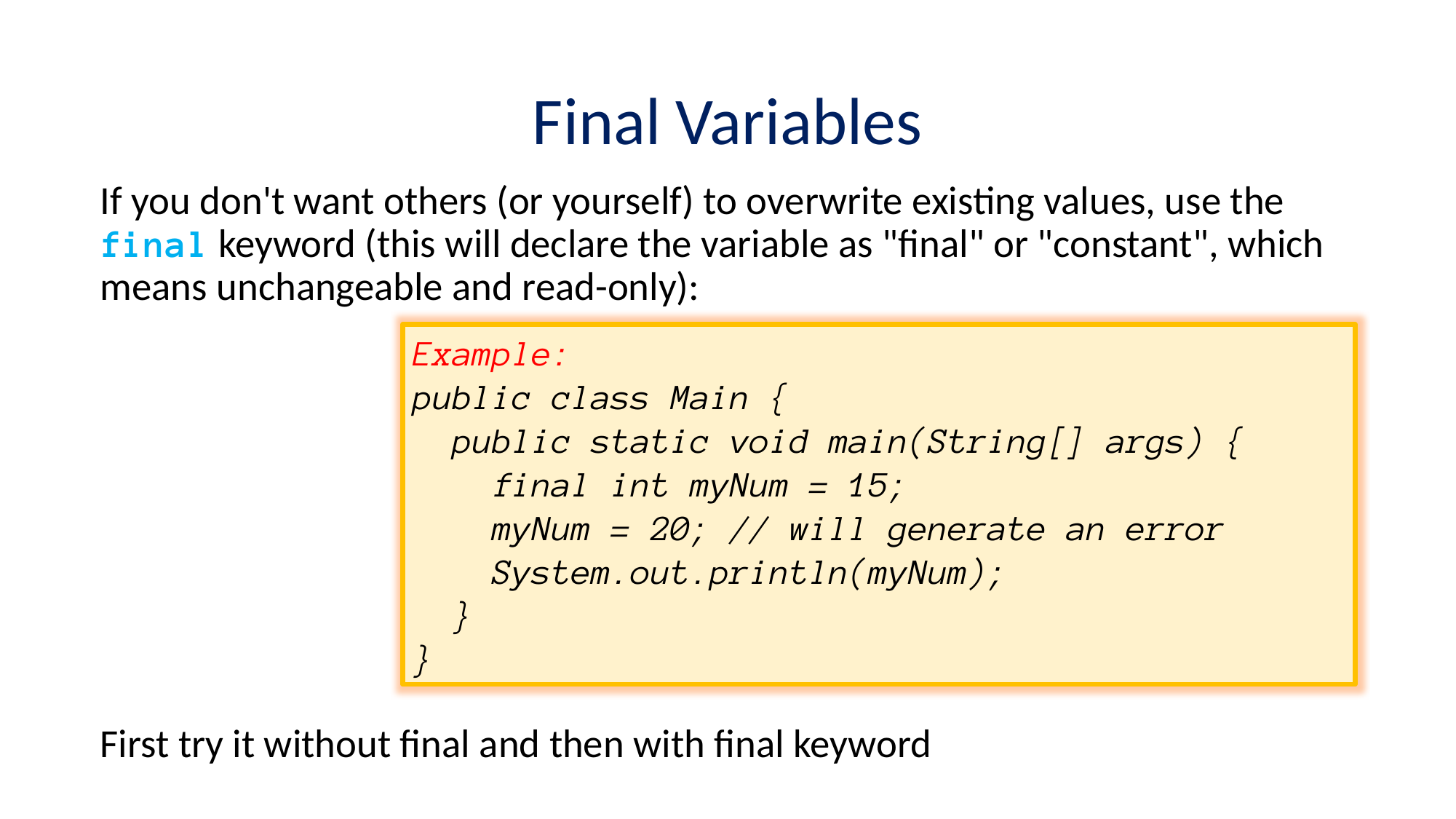

# Final Variables
If you don't want others (or yourself) to overwrite existing values, use the final keyword (this will declare the variable as "final" or "constant", which means unchangeable and read-only):

First try it without final and then with final keyword

Example:
public class Main {
  public static void main(String[] args) {
    final int myNum = 15;
    myNum = 20; // will generate an error
    System.out.println(myNum);
  }
}